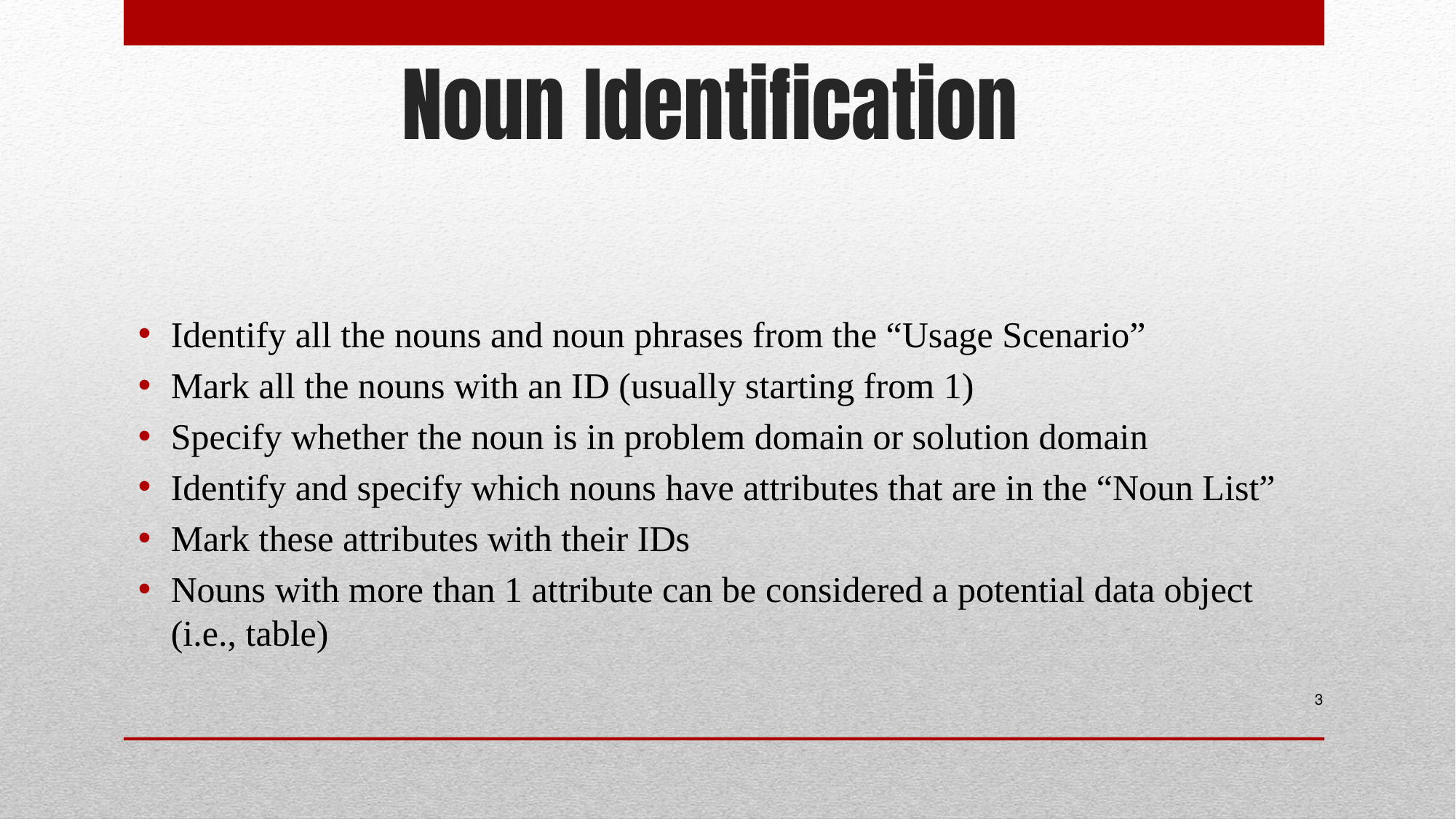

# Noun Identification
Identify all the nouns and noun phrases from the “Usage Scenario”
Mark all the nouns with an ID (usually starting from 1)
Specify whether the noun is in problem domain or solution domain
Identify and specify which nouns have attributes that are in the “Noun List”
Mark these attributes with their IDs
Nouns with more than 1 attribute can be considered a potential data object (i.e., table)

3